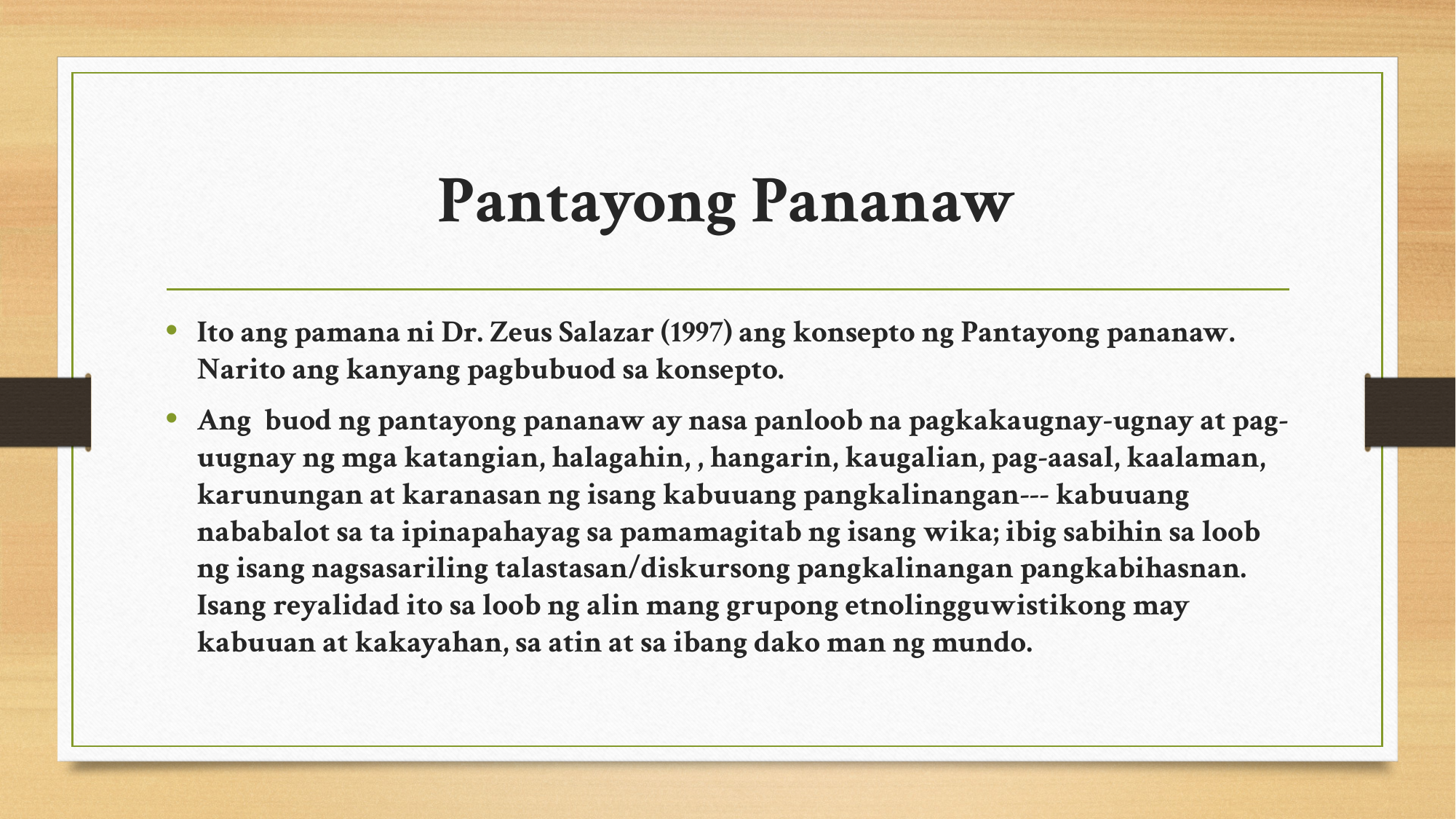

# Pantayong Pananaw
Ito ang pamana ni Dr. Zeus Salazar (1997) ang konsepto ng Pantayong pananaw. Narito ang kanyang pagbubuod sa konsepto.
Ang  buod ng pantayong pananaw ay nasa panloob na pagkakaugnay-ugnay at pag-uugnay ng mga katangian, halagahin, , hangarin, kaugalian, pag-aasal, kaalaman, karunungan at karanasan ng isang kabuuang pangkalinangan--- kabuuang nababalot sa ta ipinapahayag sa pamamagitab ng isang wika; ibig sabihin sa loob ng isang nagsasariling talastasan/diskursong pangkalinangan pangkabihasnan. Isang reyalidad ito sa loob ng alin mang grupong etnolingguwistikong may kabuuan at kakayahan, sa atin at sa ibang dako man ng mundo.